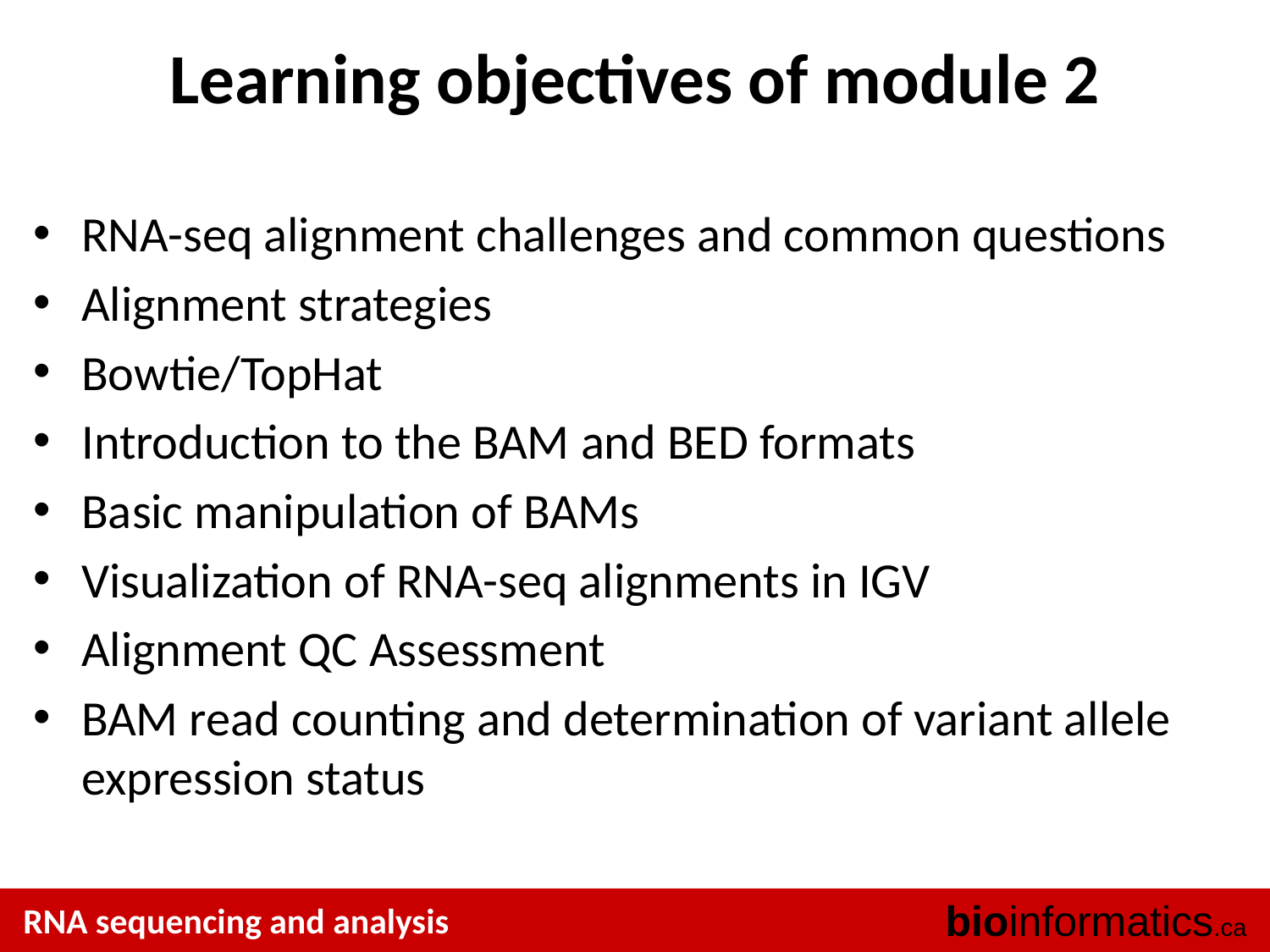

# Learning objectives of module 2
RNA-seq alignment challenges and common questions
Alignment strategies
Bowtie/TopHat
Introduction to the BAM and BED formats
Basic manipulation of BAMs
Visualization of RNA-seq alignments in IGV
Alignment QC Assessment
BAM read counting and determination of variant allele expression status